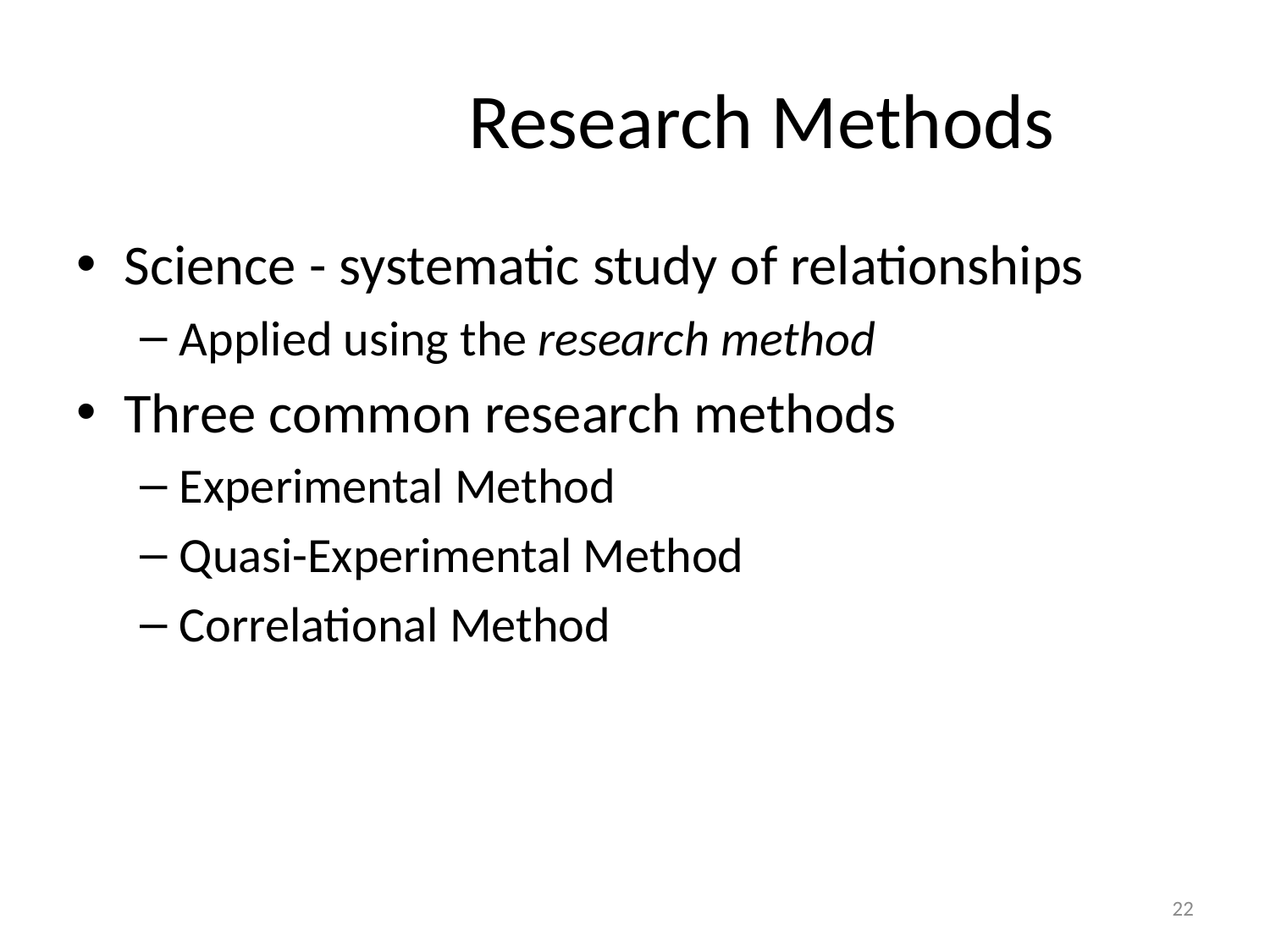

# Research Methods
Science - systematic study of relationships
Applied using the research method
Three common research methods
Experimental Method
Quasi-Experimental Method
Correlational Method

22